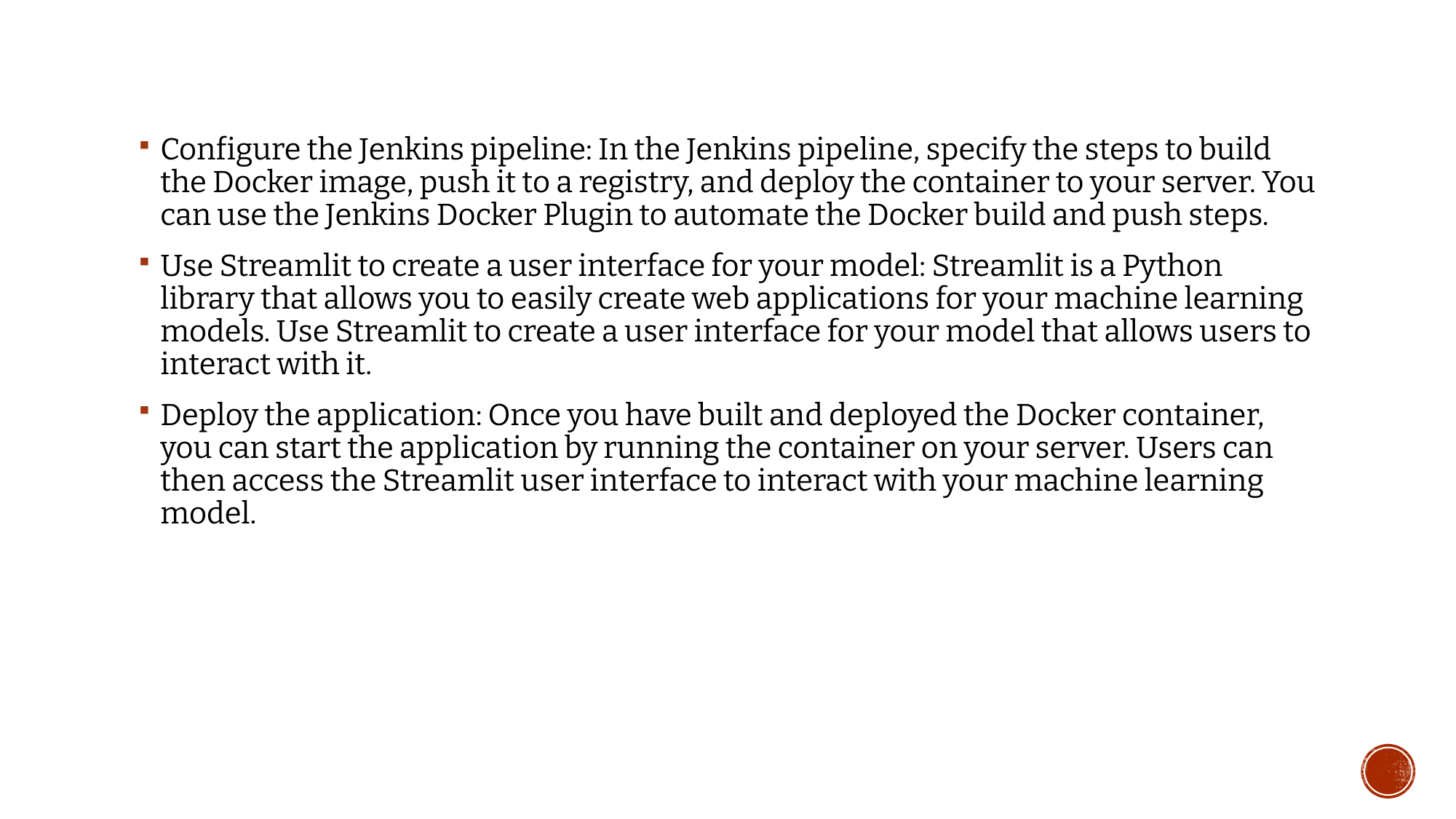

Configure the Jenkins pipeline: In the Jenkins pipeline, specify the steps to build the Docker image, push it to a registry, and deploy the container to your server. You can use the Jenkins Docker Plugin to automate the Docker build and push steps.
Use Streamlit to create a user interface for your model: Streamlit is a Python library that allows you to easily create web applications for your machine learning models. Use Streamlit to create a user interface for your model that allows users to interact with it.
Deploy the application: Once you have built and deployed the Docker container, you can start the application by running the container on your server. Users can then access the Streamlit user interface to interact with your machine learning model.